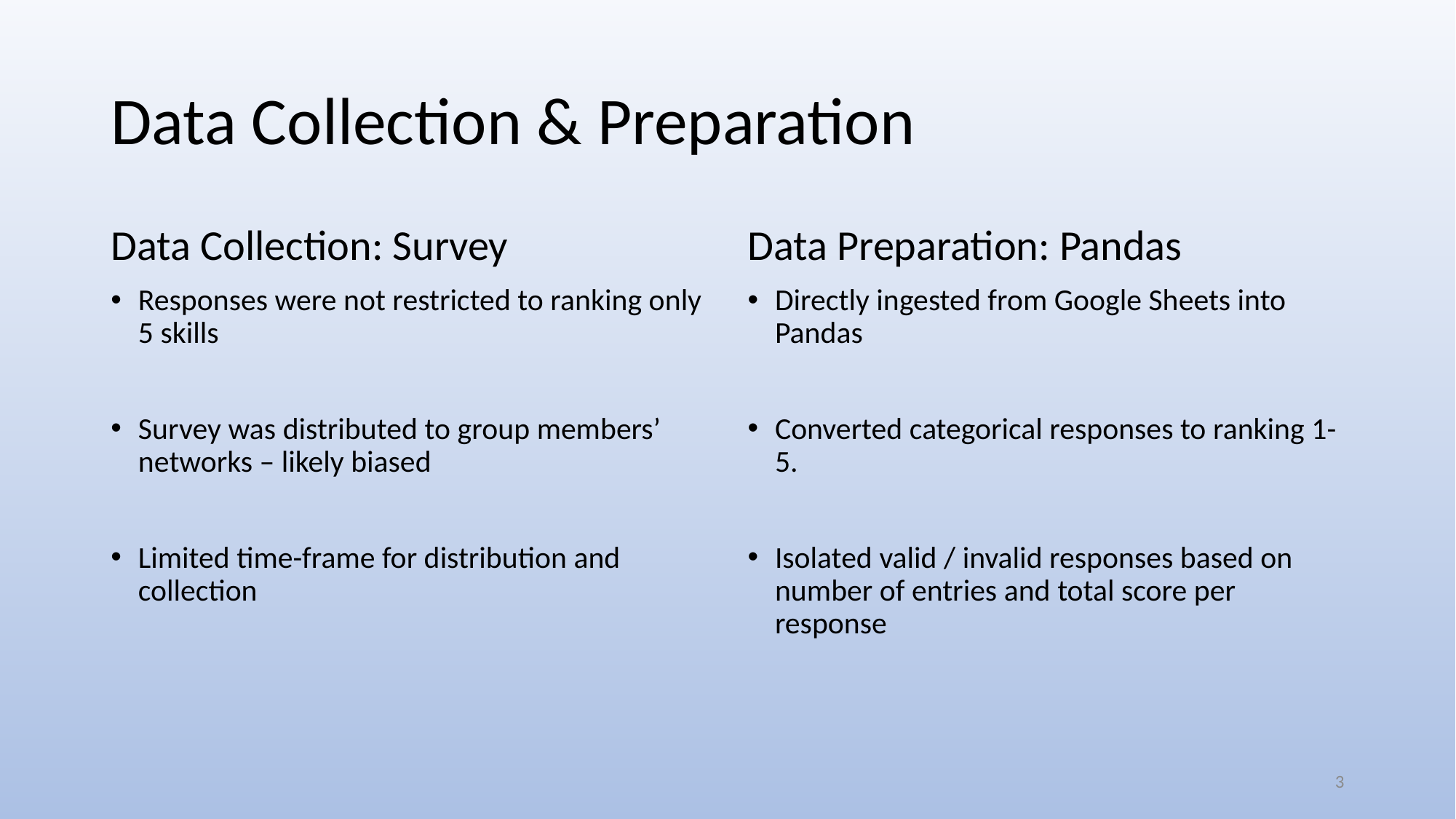

# Data Collection & Preparation
Data Collection: Survey
Responses were not restricted to ranking only 5 skills

Survey was distributed to group members’ networks – likely biased

Limited time-frame for distribution and collection
Data Preparation: Pandas
Directly ingested from Google Sheets into Pandas

Converted categorical responses to ranking 1-5.

Isolated valid / invalid responses based on number of entries and total score per response
3